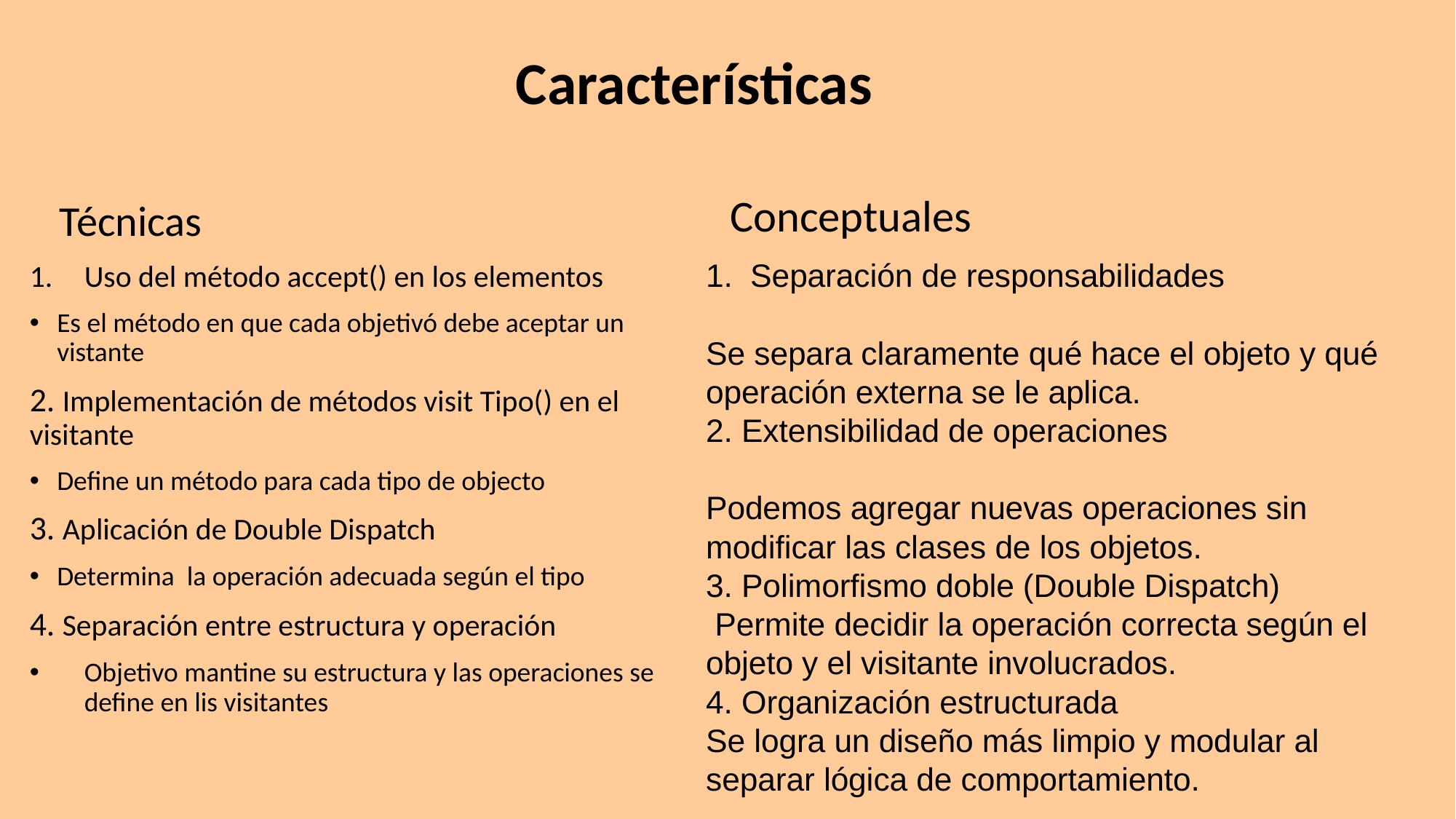

# Características
 Conceptuales
1.  Separación de responsabilidades
Se separa claramente qué hace el objeto y qué operación externa se le aplica.
2. Extensibilidad de operaciones
Podemos agregar nuevas operaciones sin modificar las clases de los objetos.
3. Polimorfismo doble (Double Dispatch)
 Permite decidir la operación correcta según el objeto y el visitante involucrados.
4. Organización estructurada
Se logra un diseño más limpio y modular al separar lógica de comportamiento.
    Técnicas
Uso del método accept() en los elementos
Es el método en que cada objetivó debe aceptar un vistante
2. Implementación de métodos visit Tipo() en el visitante
Define un método para cada tipo de objecto
3. Aplicación de Double Dispatch
Determina  la operación adecuada según el tipo
4. Separación entre estructura y operación
Objetivo mantine su estructura y las operaciones se define en lis visitantes